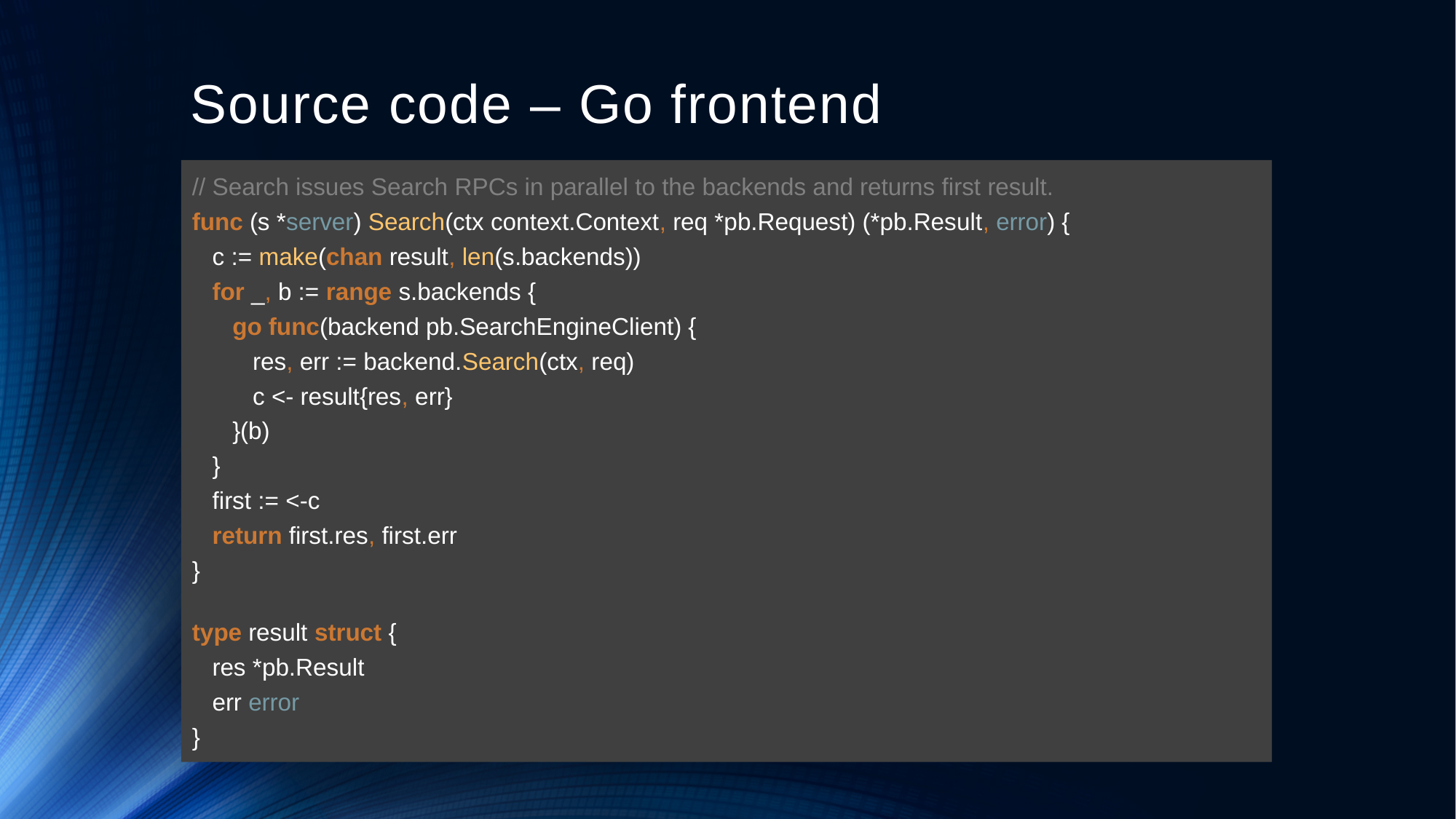

# Source code – Go frontend
// Search issues Search RPCs in parallel to the backends and returns first result.
func (s *server) Search(ctx context.Context, req *pb.Request) (*pb.Result, error) {
   c := make(chan result, len(s.backends))
   for _, b := range s.backends {
      go func(backend pb.SearchEngineClient) {
         res, err := backend.Search(ctx, req)
         c <- result{res, err}
      }(b)
   }
   first := <-c
   return first.res, first.err
}
type result struct {
   res *pb.Result
   err error
}